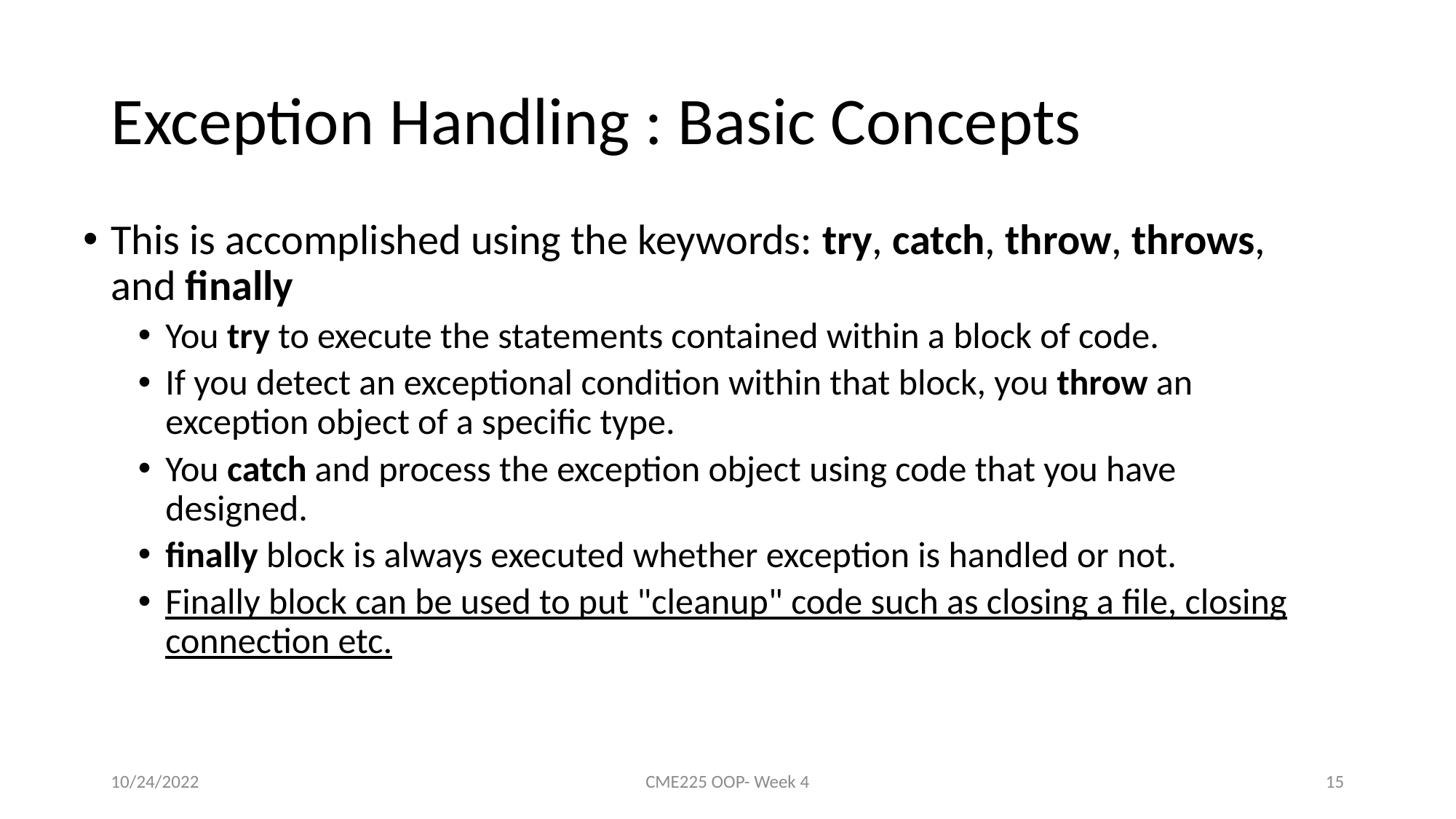

# Exception Handling : Basic Concepts
This is accomplished using the keywords: try, catch, throw, throws, and finally
You try to execute the statements contained within a block of code.
If you detect an exceptional condition within that block, you throw an exception object of a specific type.
You catch and process the exception object using code that you have designed.
finally block is always executed whether exception is handled or not.
Finally block can be used to put "cleanup" code such as closing a file, closing connection etc.
10/24/2022
CME225 OOP- Week 4
15